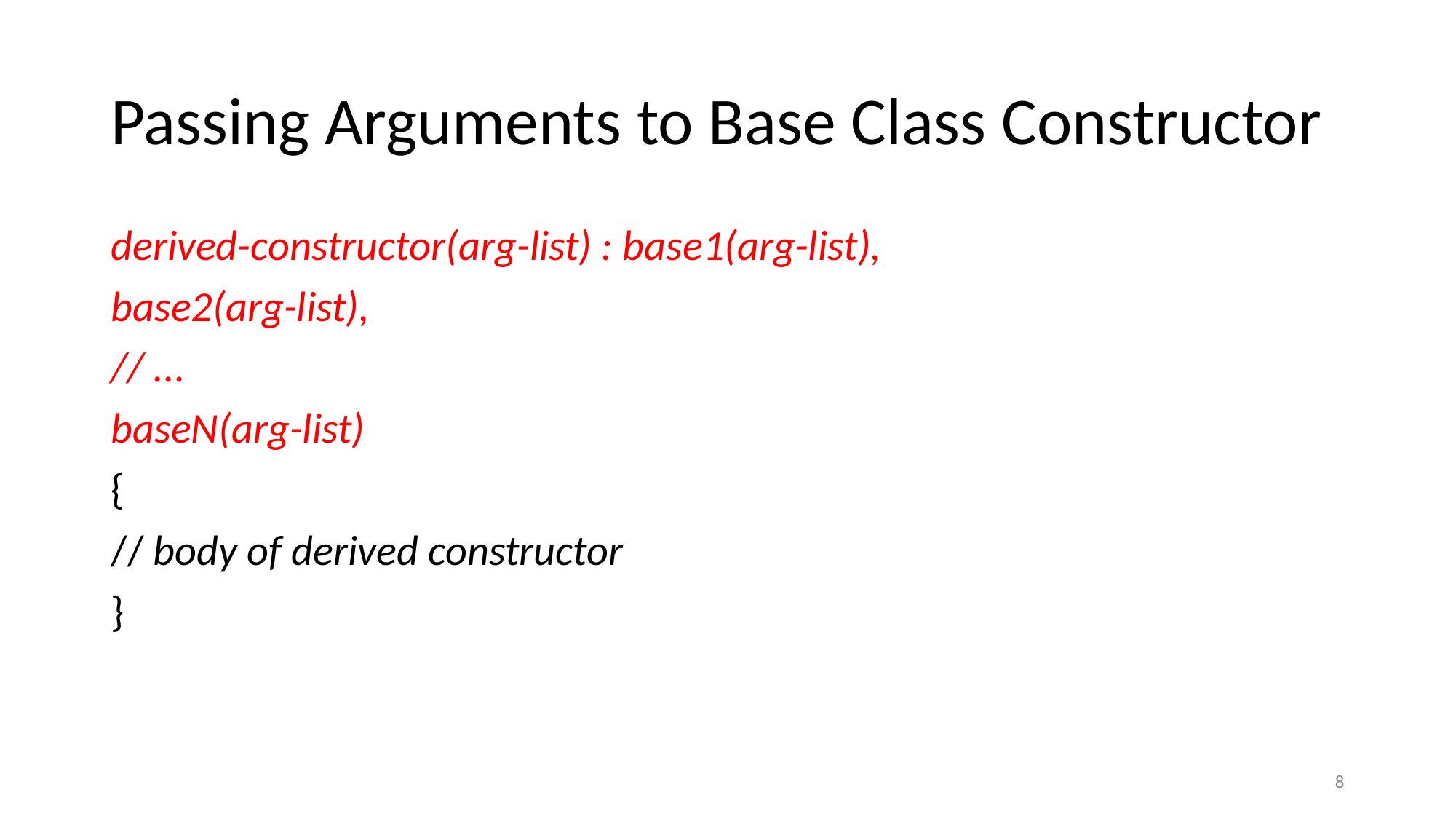

# Passing Arguments to Base Class Constructor
derived-constructor(arg-list) : base1(arg-list),
base2(arg-list),
// ...
baseN(arg-list)
{
// body of derived constructor
}
8